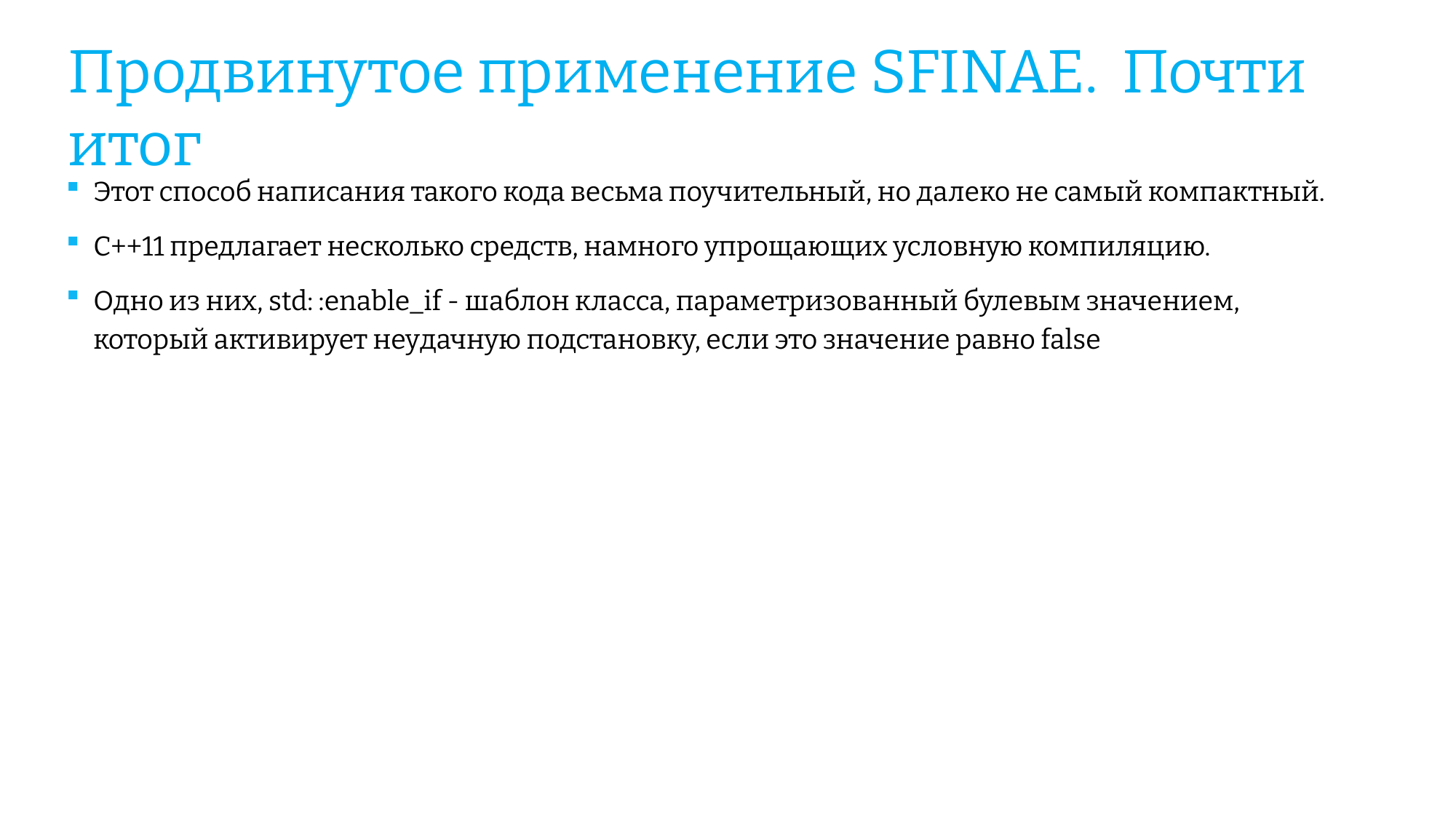

Продвинутое применение SFINAE.  Почти итог

Этот способ написания такого кода весьма поучительный, но далеко не самый компактный.
C++11 предлагает несколько средств, намного упрощающих условную компиляцию.
Одно из них, std: :enable_if - шаблон класса, параметризованный булевым значением, который активирует неудачную подстановку, если это значение равно false